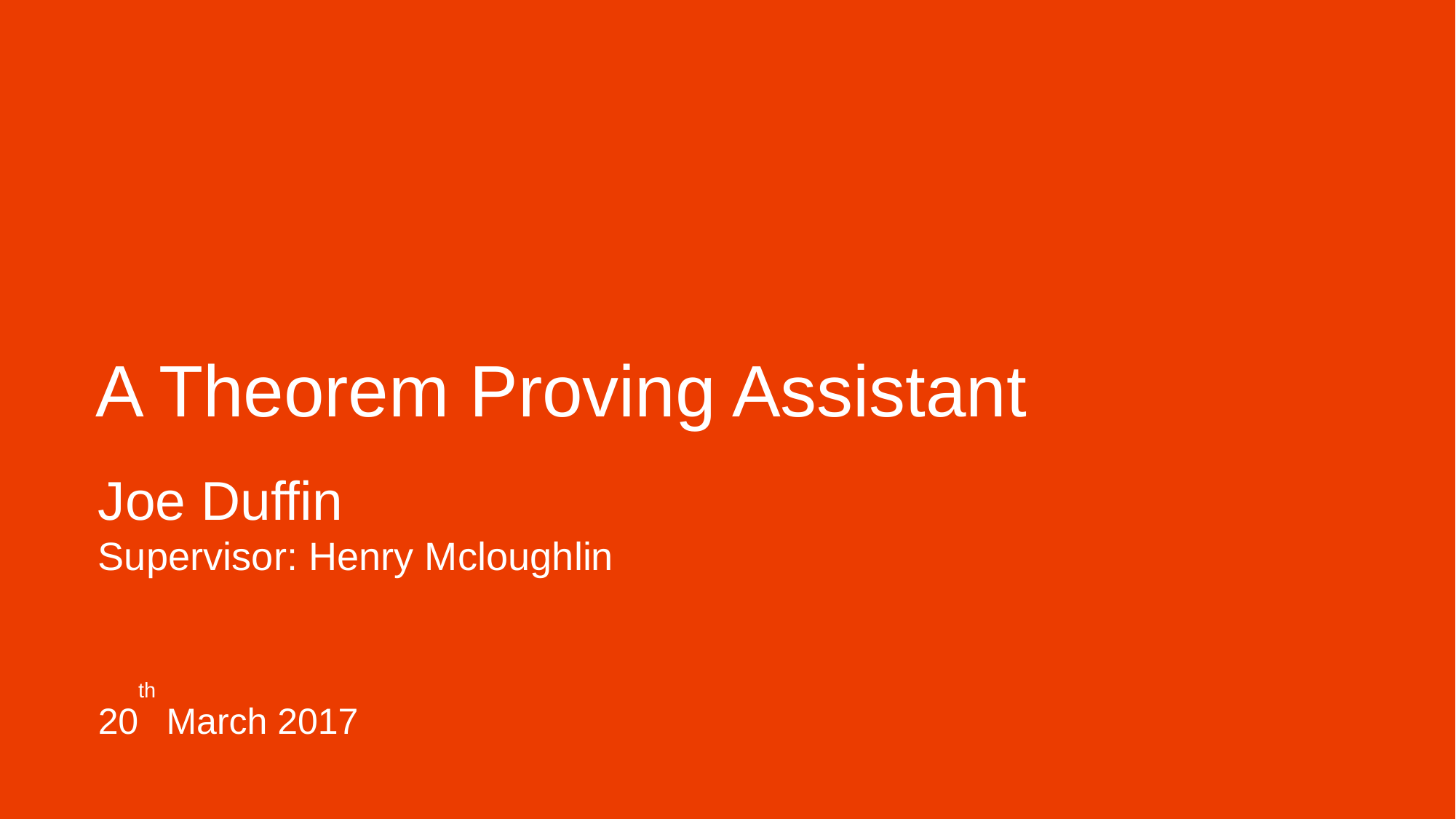

A Theorem Proving Assistant

Joe Duffin
Supervisor: Henry Mcloughlin

20th March 2017